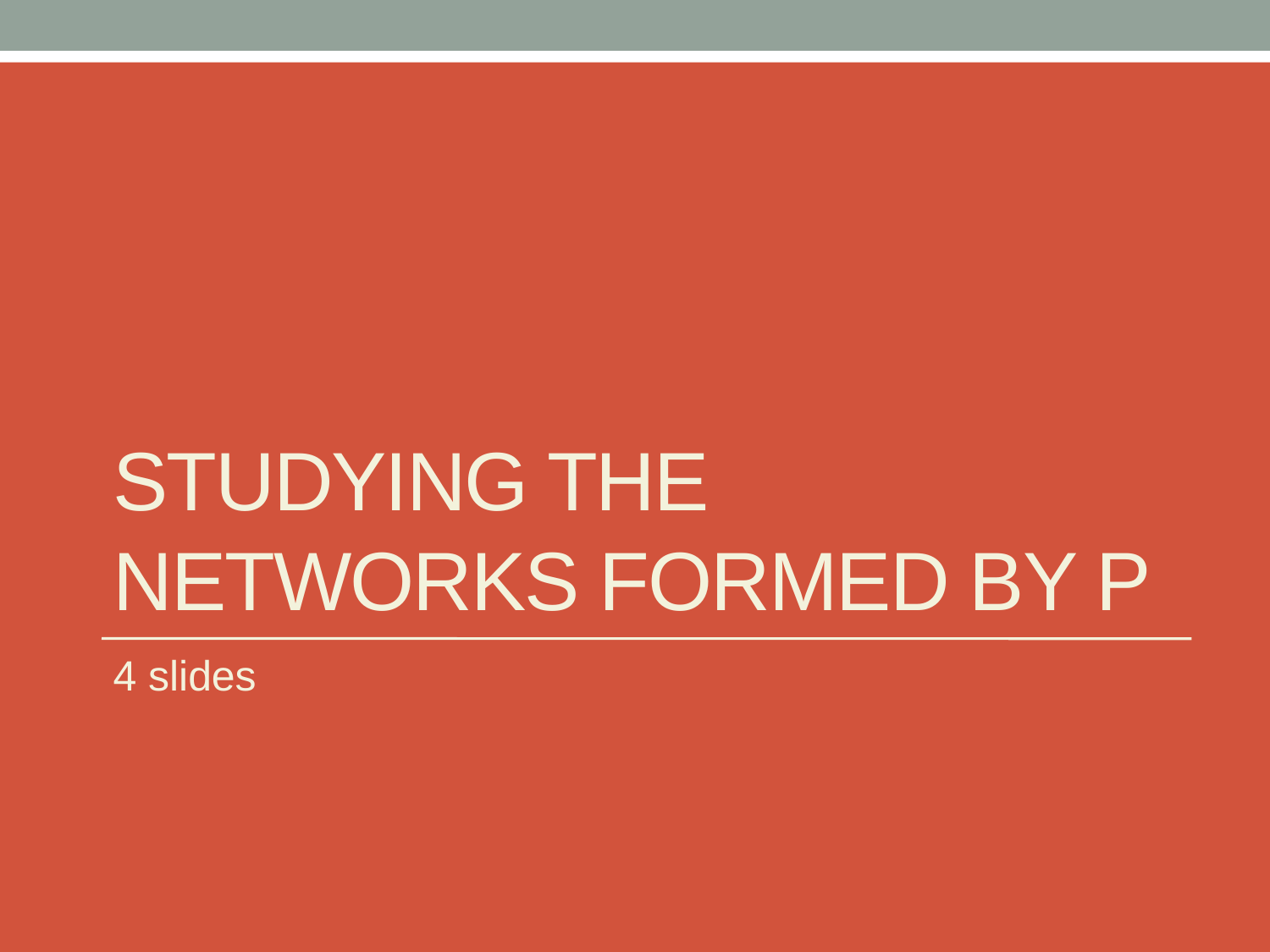

# Studying the networks formed by P
4 slides